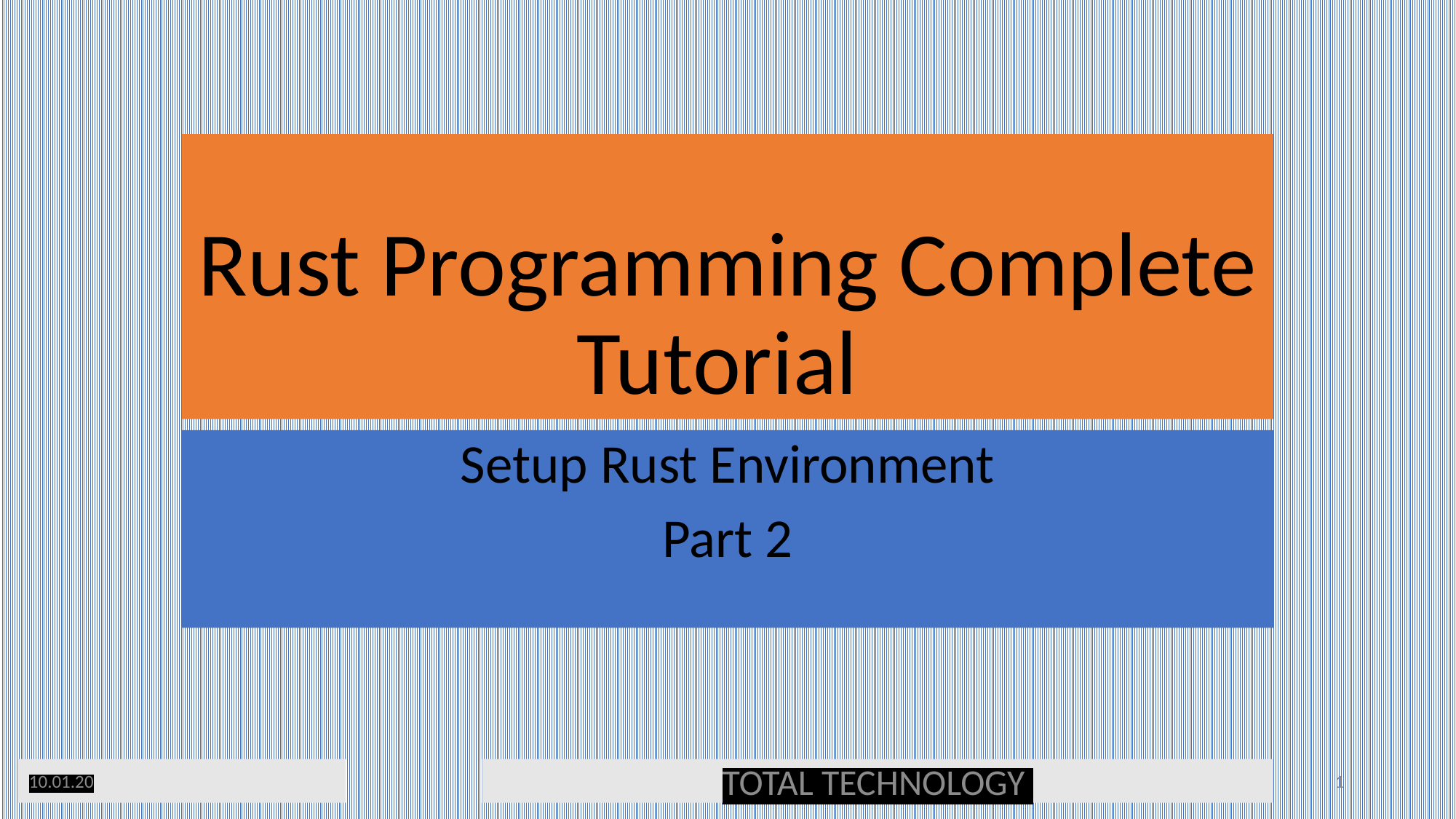

# Rust Programming Complete Tutorial
Setup Rust Environment
Part 2

10.01.20
TOTAL TECHNOLOGY
1